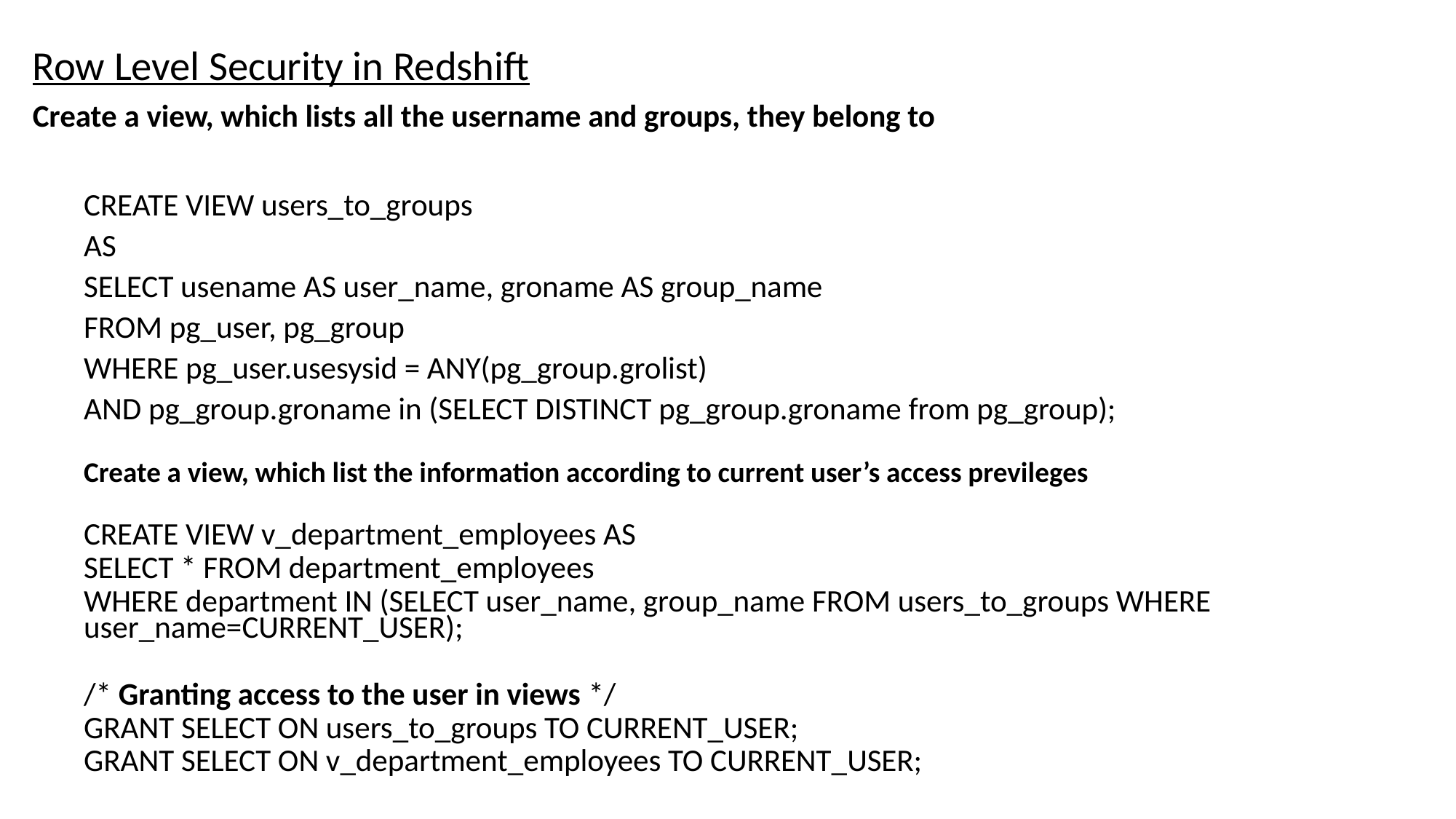

# Row Level Security in Redshift
Create a view, which lists all the username and groups, they belong to

CREATE VIEW users_to_groups
AS
SELECT usename AS user_name, groname AS group_name
FROM pg_user, pg_group
WHERE pg_user.usesysid = ANY(pg_group.grolist)
AND pg_group.groname in (SELECT DISTINCT pg_group.groname from pg_group);

Create a view, which list the information according to current user’s access previleges

CREATE VIEW v_department_employees AS
SELECT * FROM department_employees
WHERE department IN (SELECT user_name, group_name FROM users_to_groups WHERE user_name=CURRENT_USER);

/* Granting access to the user in views */
GRANT SELECT ON users_to_groups TO CURRENT_USER;
GRANT SELECT ON v_department_employees TO CURRENT_USER;